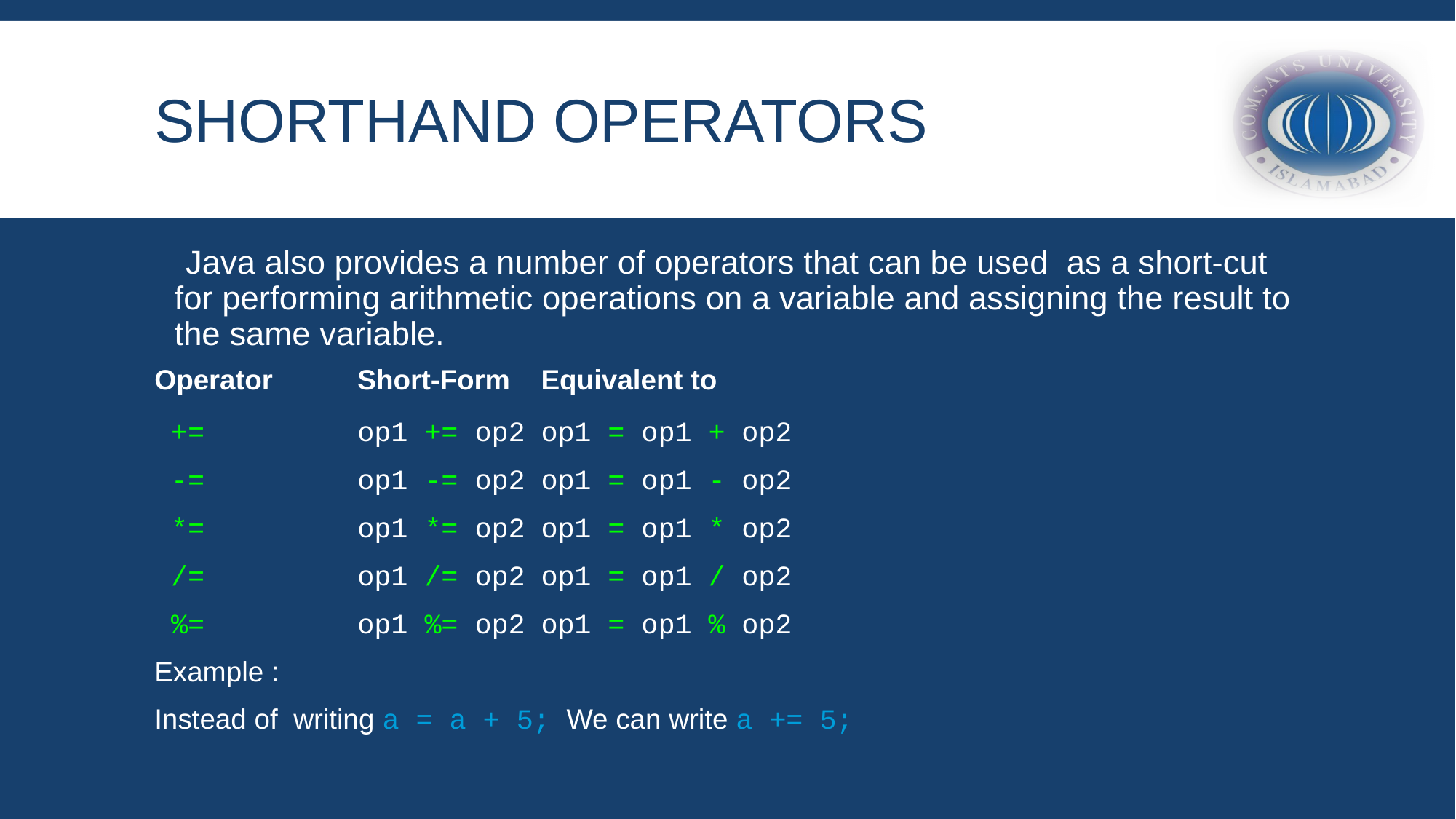

# Shorthand Operators
    Java also provides a number of operators that can be used  as a short-cut for performing arithmetic operations on a variable and assigning the result to the same variable.
Operator    		Short-Form		Equivalent to
 += 	  		op1 += op2 		op1 = op1 + op2
 -= 	  		op1 -= op2 		op1 = op1 - op2
 *= 	  		op1 *= op2 		op1 = op1 * op2
 /= 	 		op1 /= op2 		op1 = op1 / op2
 %= 	  		op1 %= op2 		op1 = op1 % op2
Example :
Instead of  writing a = a + 5; We can write a += 5;